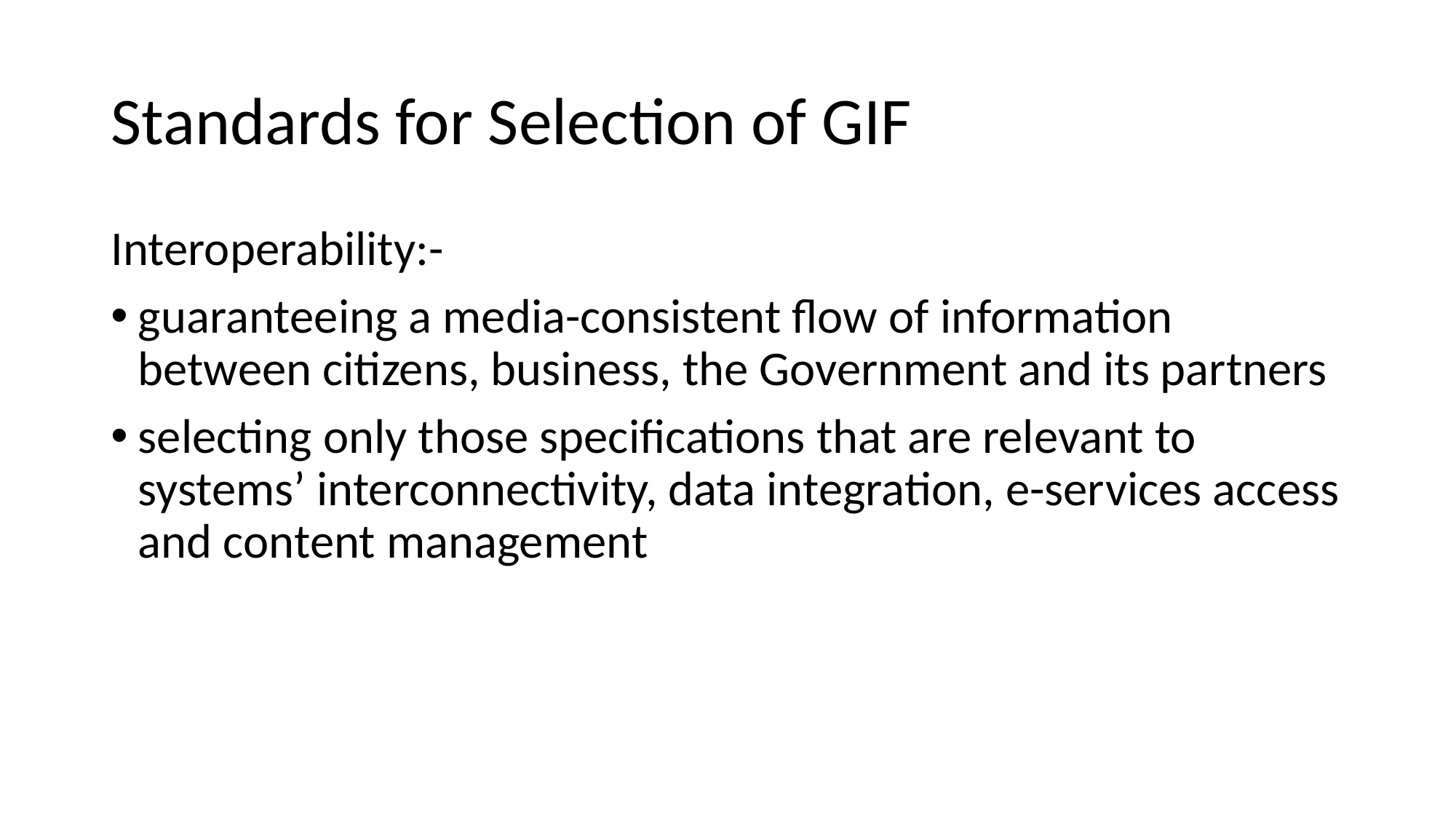

# Standards for Selection of GIF
Interoperability:-
guaranteeing a media-consistent flow of information between citizens, business, the Government and its partners
selecting only those specifications that are relevant to systems’ interconnectivity, data integration, e-services access and content management